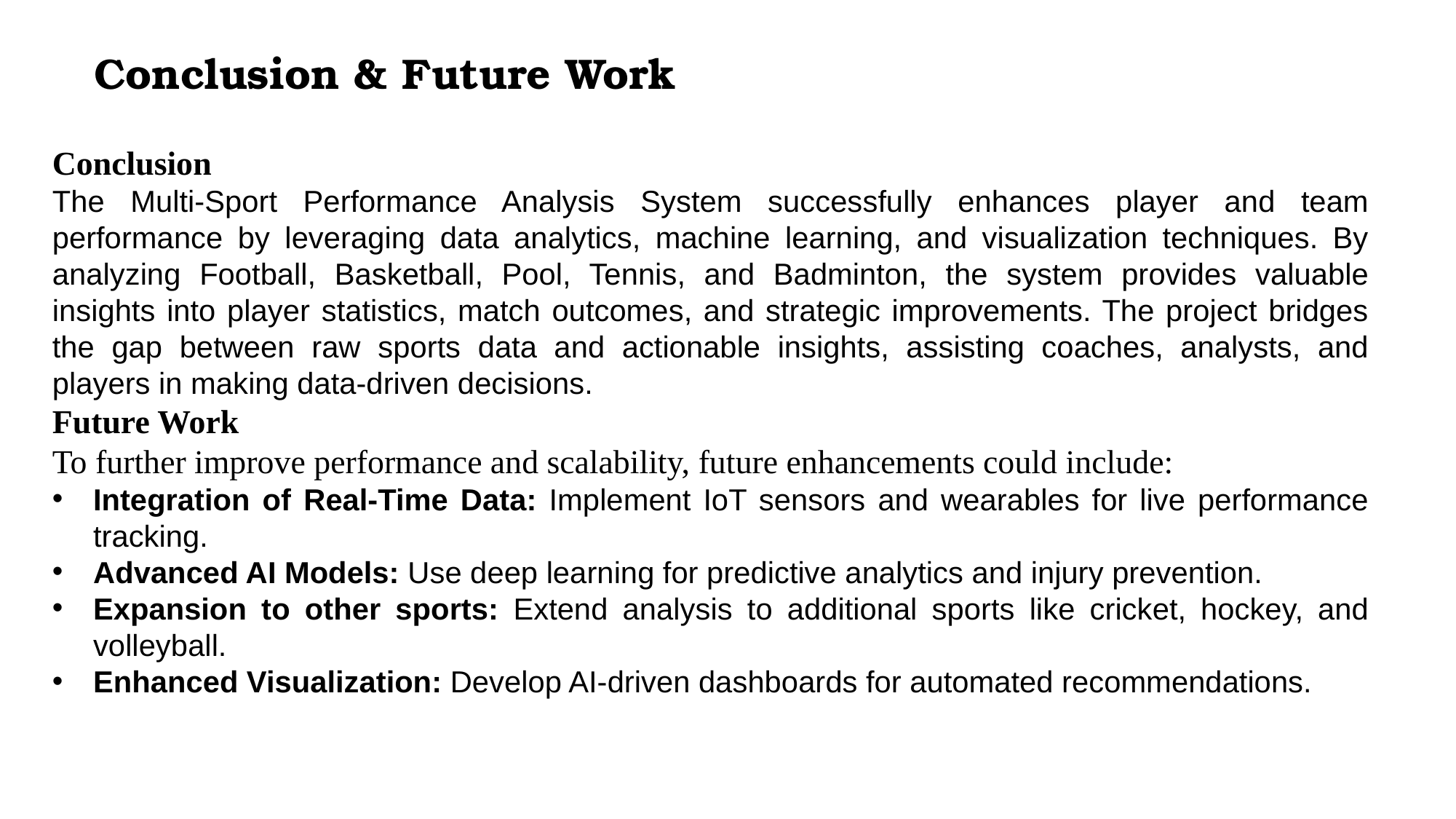

Conclusion & Future Work
Conclusion
The Multi-Sport Performance Analysis System successfully enhances player and team performance by leveraging data analytics, machine learning, and visualization techniques. By analyzing Football, Basketball, Pool, Tennis, and Badminton, the system provides valuable insights into player statistics, match outcomes, and strategic improvements. The project bridges the gap between raw sports data and actionable insights, assisting coaches, analysts, and players in making data-driven decisions.
Future Work
To further improve performance and scalability, future enhancements could include:
Integration of Real-Time Data: Implement IoT sensors and wearables for live performance tracking.
Advanced AI Models: Use deep learning for predictive analytics and injury prevention.
Expansion to other sports: Extend analysis to additional sports like cricket, hockey, and volleyball.
Enhanced Visualization: Develop AI-driven dashboards for automated recommendations.